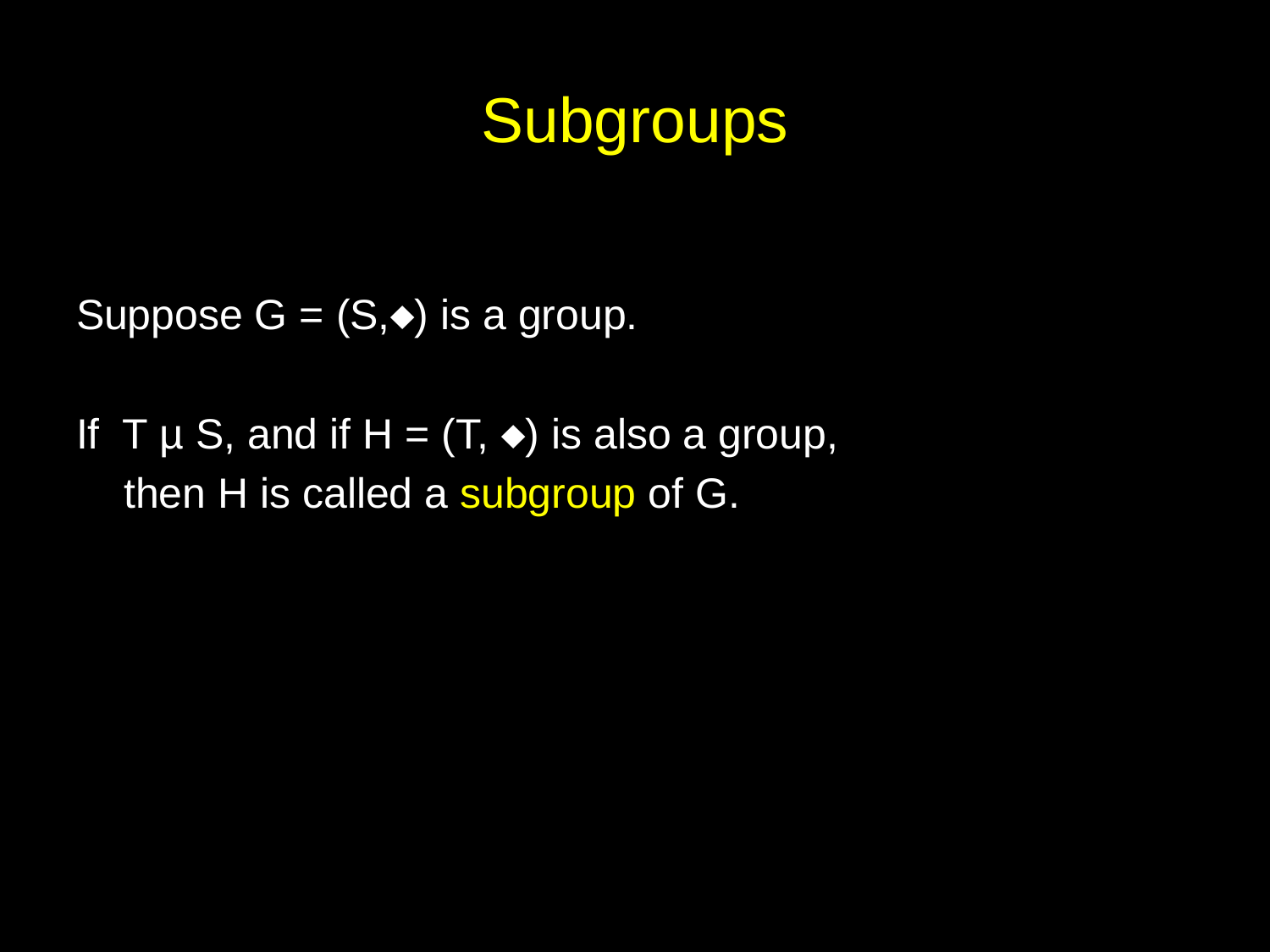

# Subgroups

Suppose G = (S,♦) is a group.

If  T µ S, and if H = (T, ♦) is also a group,
	then H is called a subgroup of G.